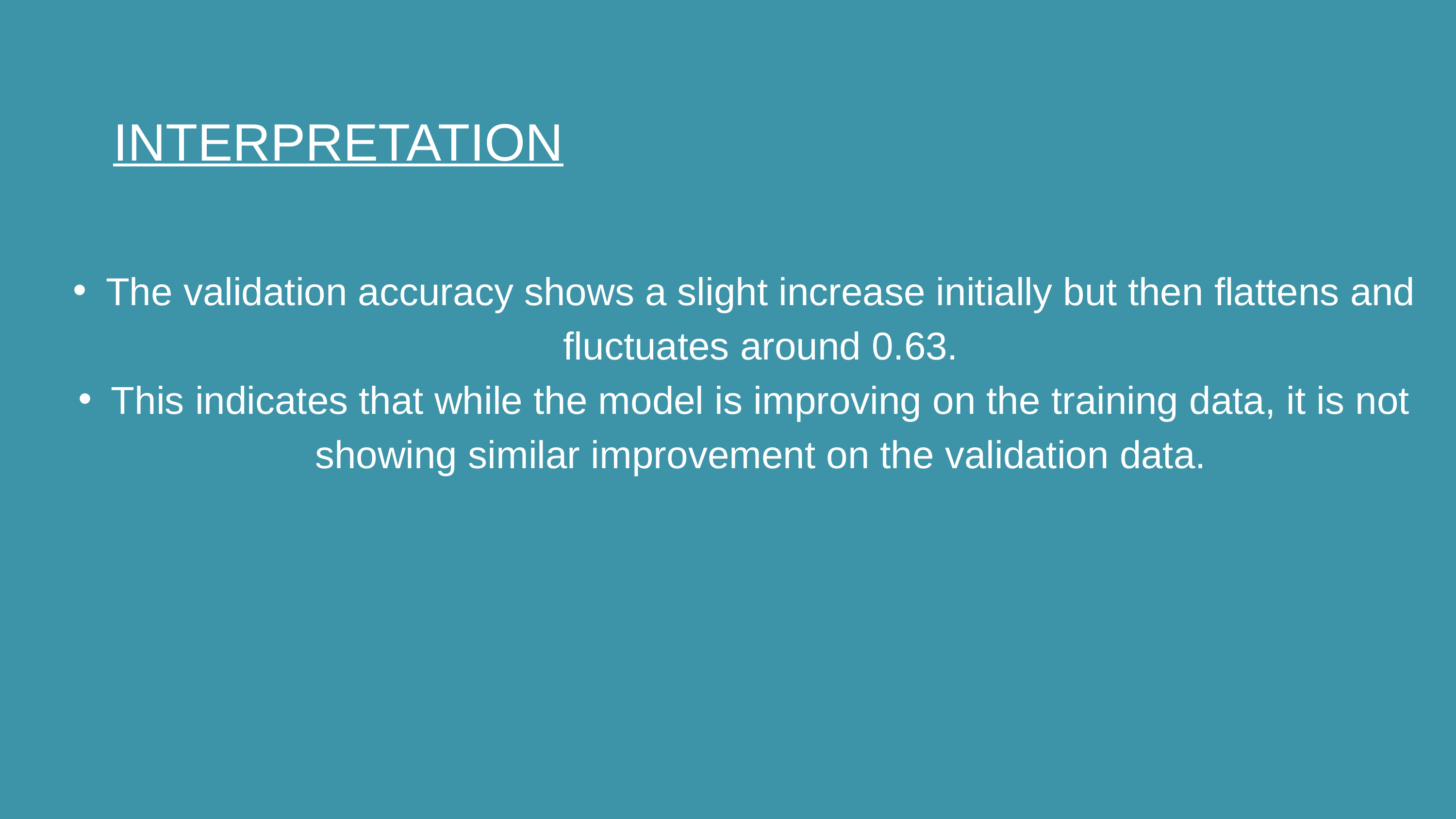

INTERPRETATION
The validation accuracy shows a slight increase initially but then flattens and fluctuates around 0.63.
This indicates that while the model is improving on the training data, it is not showing similar improvement on the validation data.